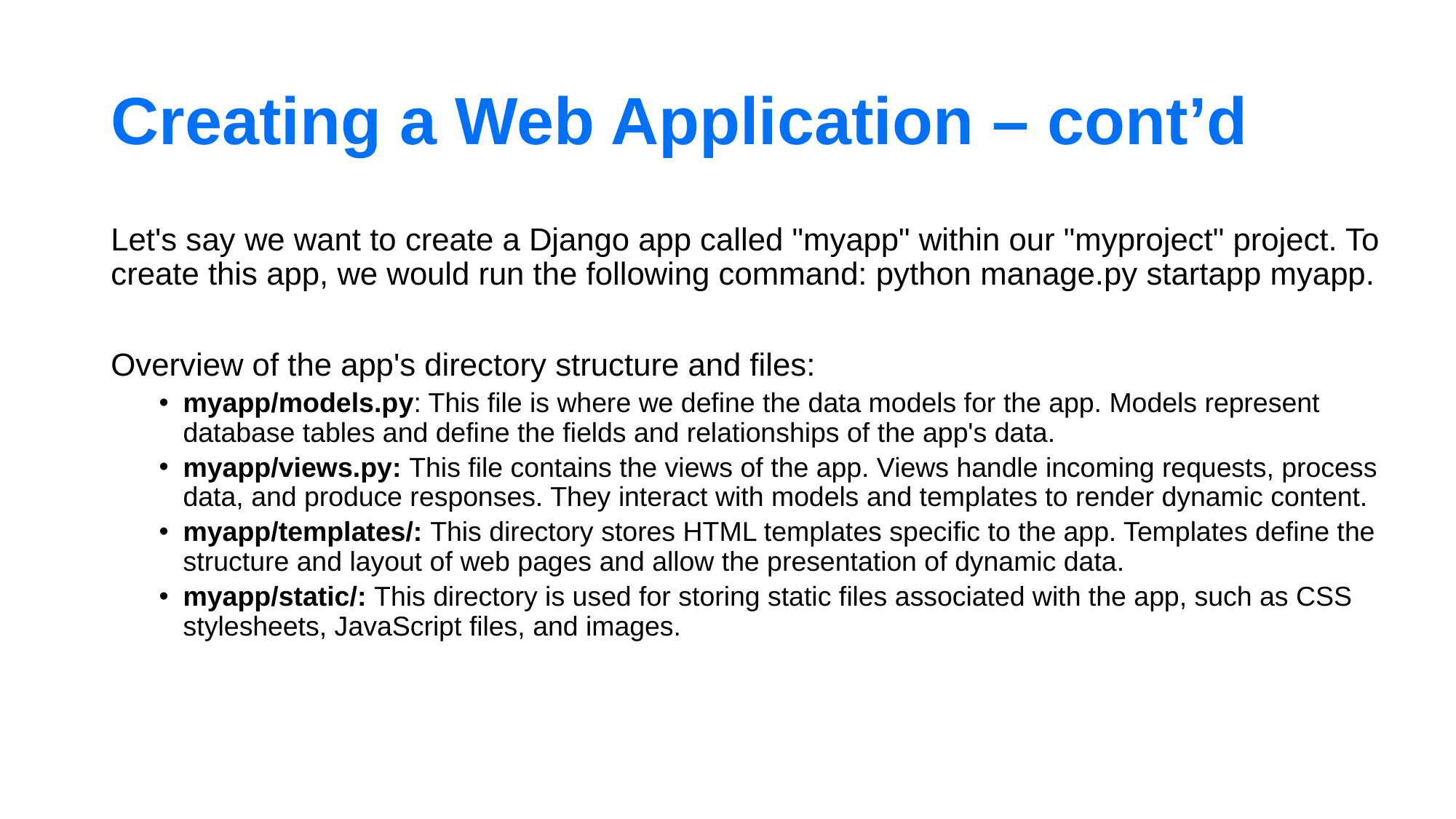

# Creating a Web Application – cont’d
Let's say we want to create a Django app called "myapp" within our "myproject" project. To create this app, we would run the following command: python manage.py startapp myapp.

Overview of the app's directory structure and files:
myapp/models.py: This file is where we define the data models for the app. Models represent database tables and define the fields and relationships of the app's data.
myapp/views.py: This file contains the views of the app. Views handle incoming requests, process data, and produce responses. They interact with models and templates to render dynamic content.
myapp/templates/: This directory stores HTML templates specific to the app. Templates define the structure and layout of web pages and allow the presentation of dynamic data.
myapp/static/: This directory is used for storing static files associated with the app, such as CSS stylesheets, JavaScript files, and images.